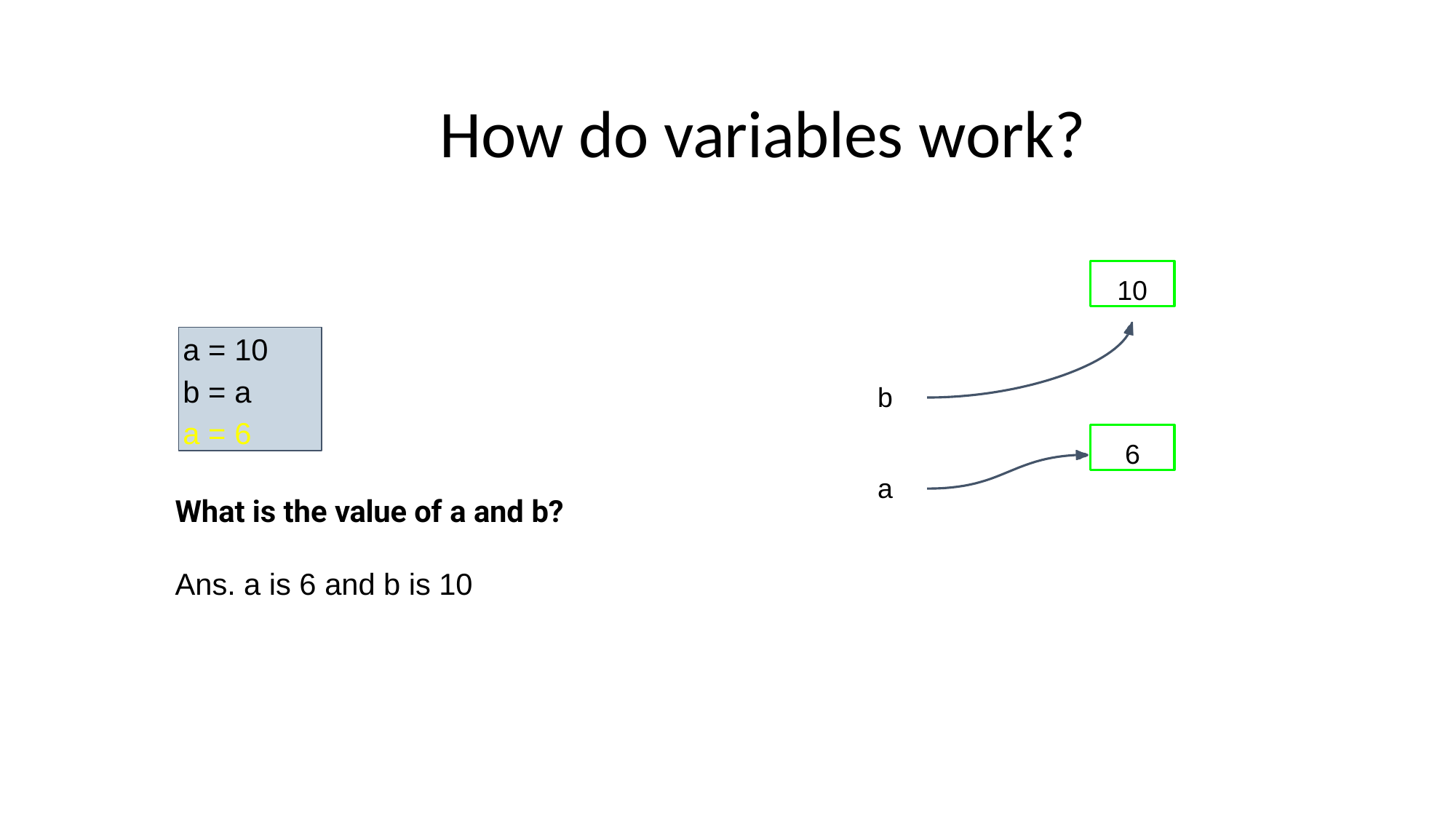

# How do variables work?
10

a = 10
b = a  a = 6
b
6

a
What is the value of a and b?
Ans. a is 6 and b is 10